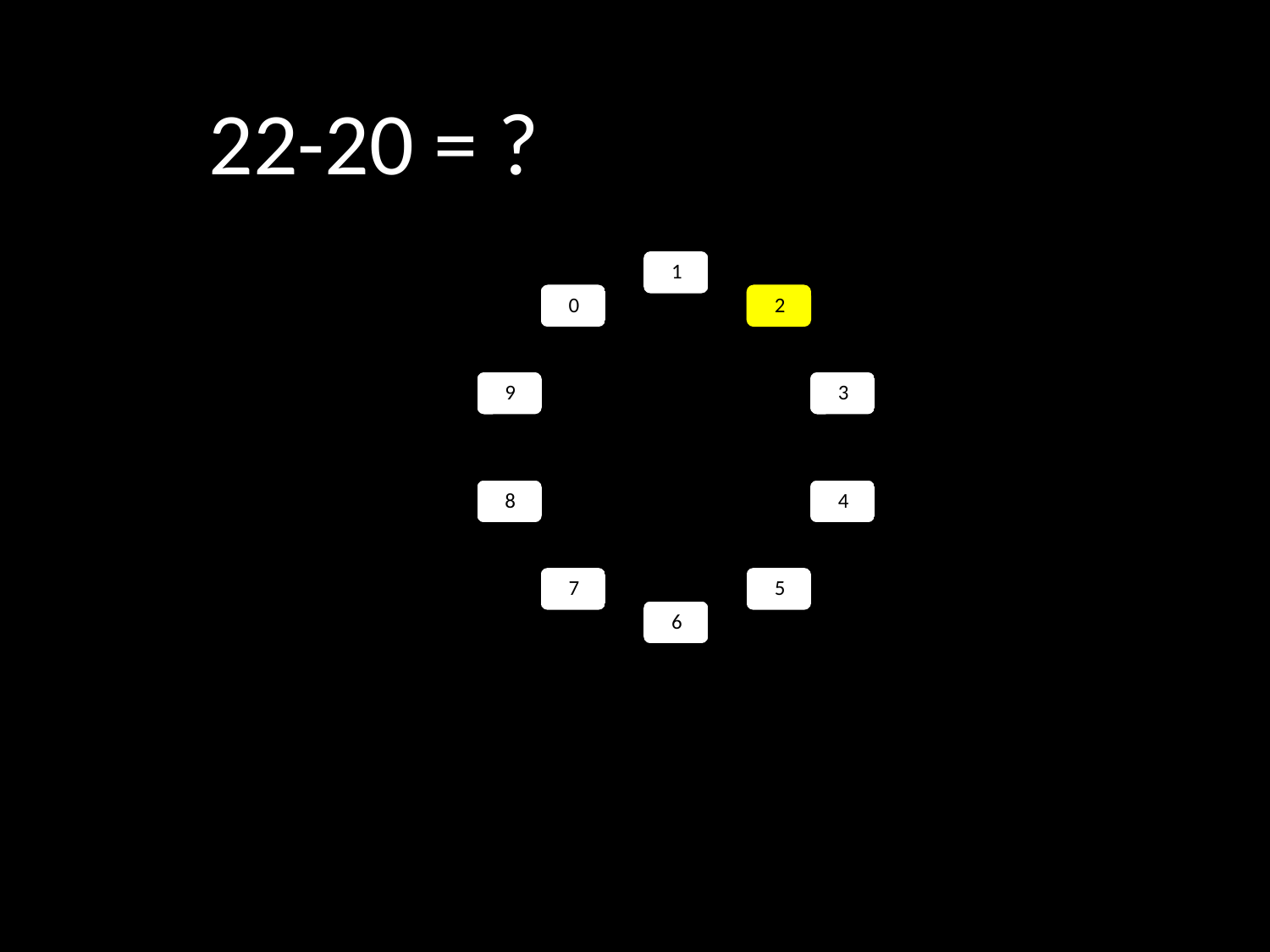

22-20 = ?
1
2
3
4
5
6
7
8
9
0